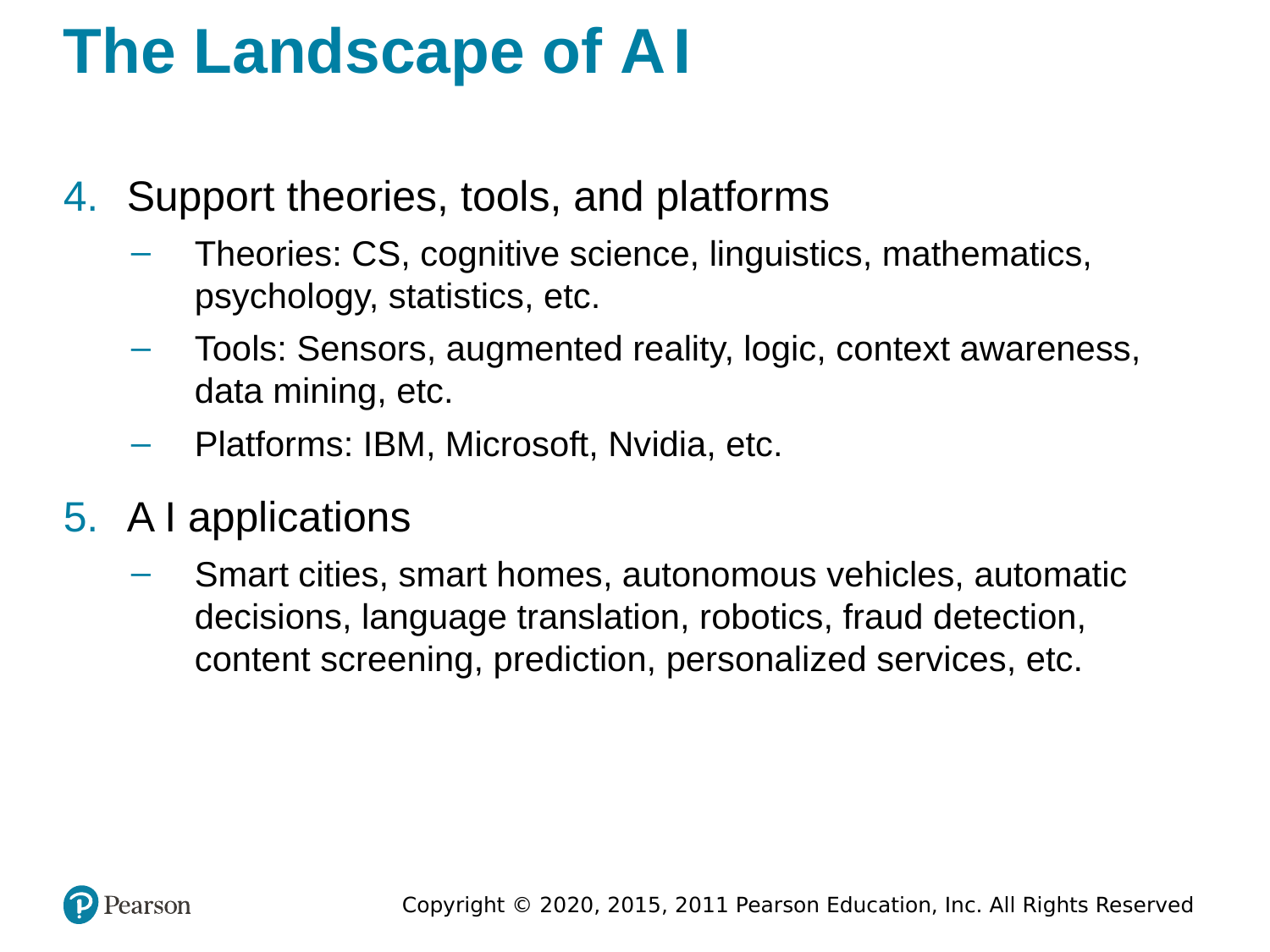

# The Landscape of A I
Support theories, tools, and platforms
Theories: CS, cognitive science, linguistics, mathematics, psychology, statistics, etc.
Tools: Sensors, augmented reality, logic, context awareness, data mining, etc.
Platforms: IBM, Microsoft, Nvidia, etc.
A I applications
Smart cities, smart homes, autonomous vehicles, automatic decisions, language translation, robotics, fraud detection, content screening, prediction, personalized services, etc.